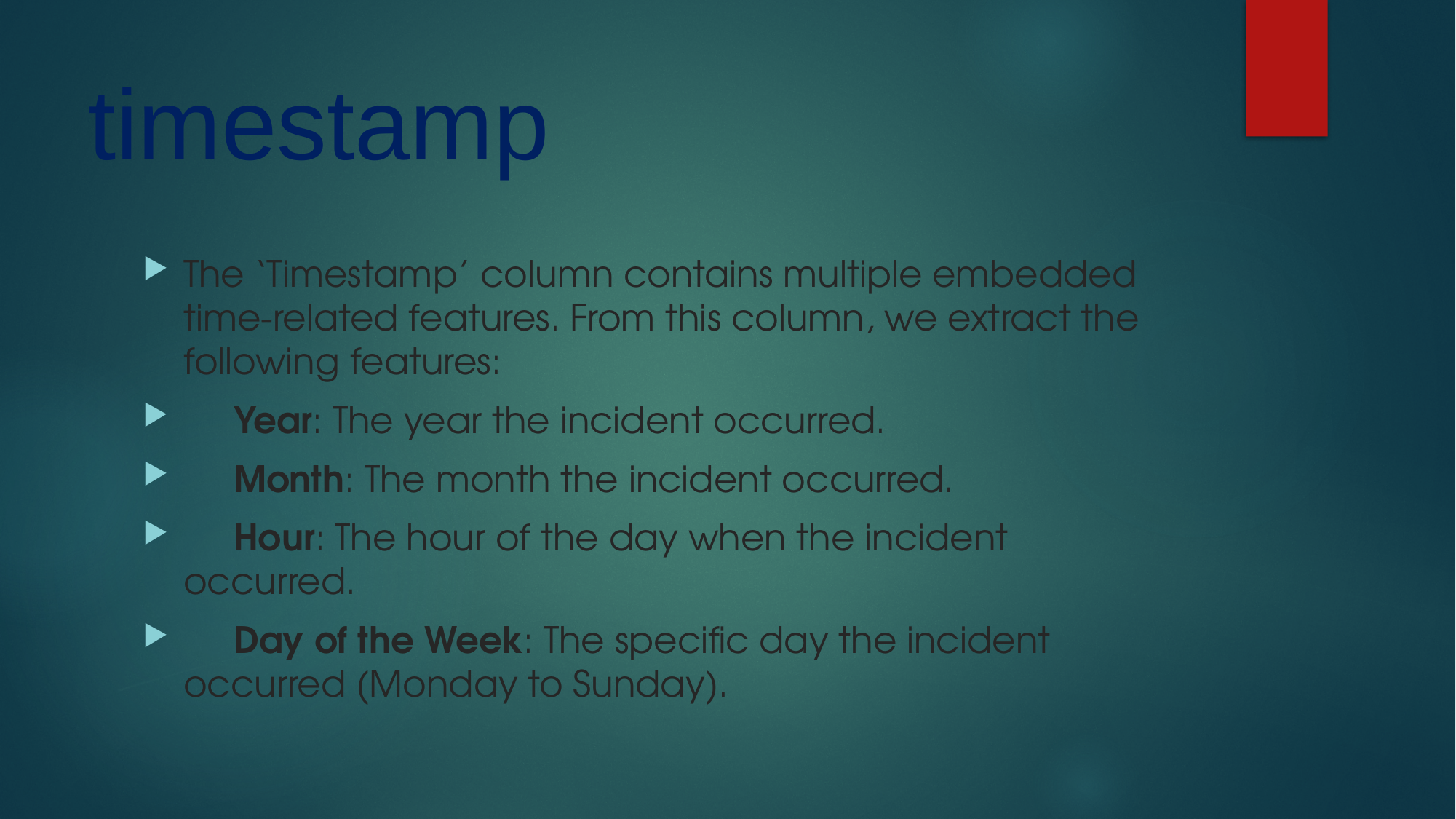

# timestamp
The ‘Timestamp’ column contains multiple embedded time-related features. From this column, we extract the following features:
     Year: The year the incident occurred.
     Month: The month the incident occurred.
     Hour: The hour of the day when the incident occurred.
     Day of the Week: The specific day the incident occurred (Monday to Sunday).